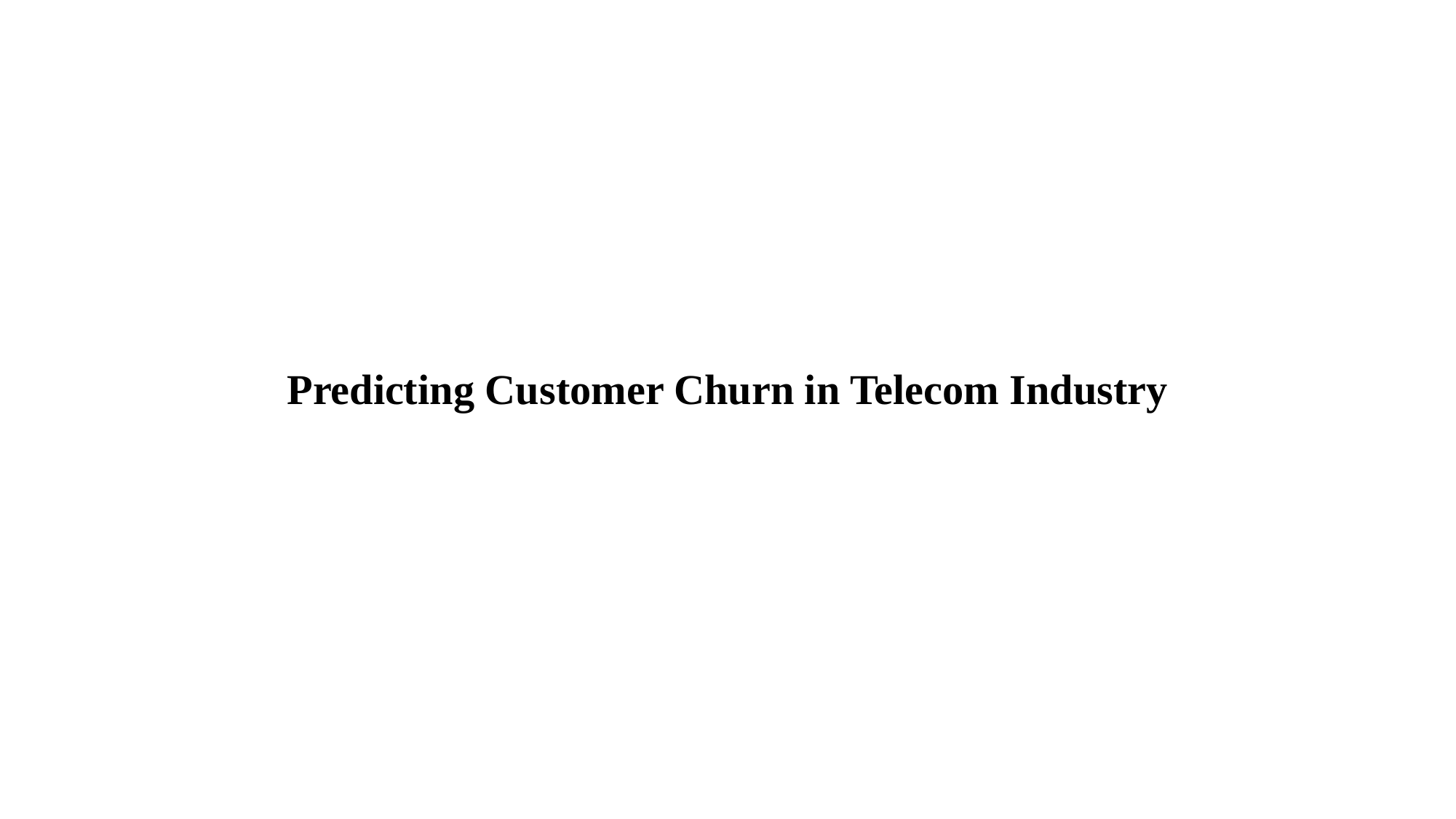

# Predicting Customer Churn in Telecom Industry